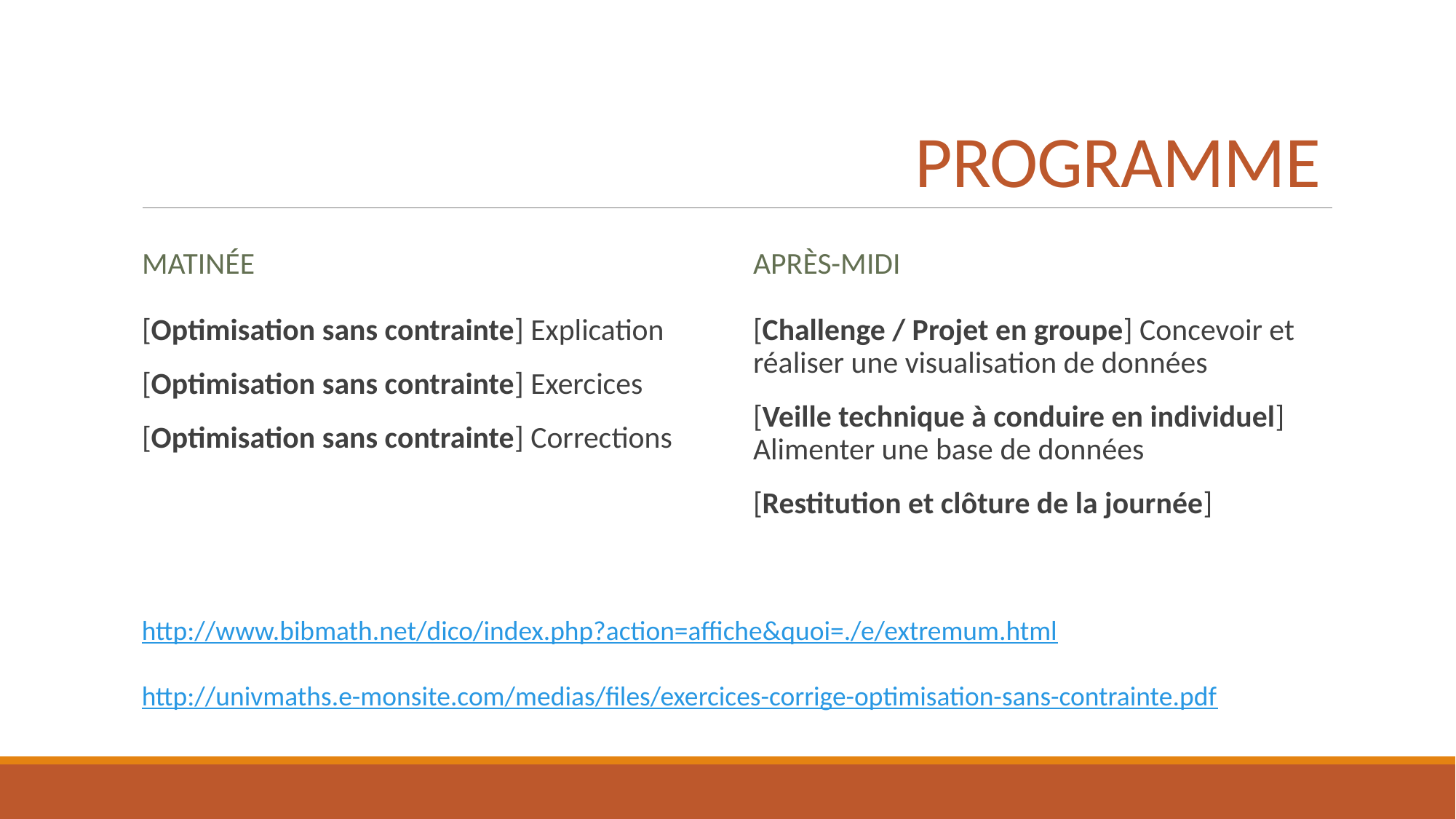

# PROGRAMME
Matinée
Après-midi
[Optimisation sans contrainte] Explication
[Optimisation sans contrainte] Exercices
[Optimisation sans contrainte] Corrections
[Challenge / Projet en groupe] Concevoir et réaliser une visualisation de données
[Veille technique à conduire en individuel] Alimenter une base de données
[Restitution et clôture de la journée]
http://www.bibmath.net/dico/index.php?action=affiche&quoi=./e/extremum.html

http://univmaths.e-monsite.com/medias/files/exercices-corrige-optimisation-sans-contrainte.pdf